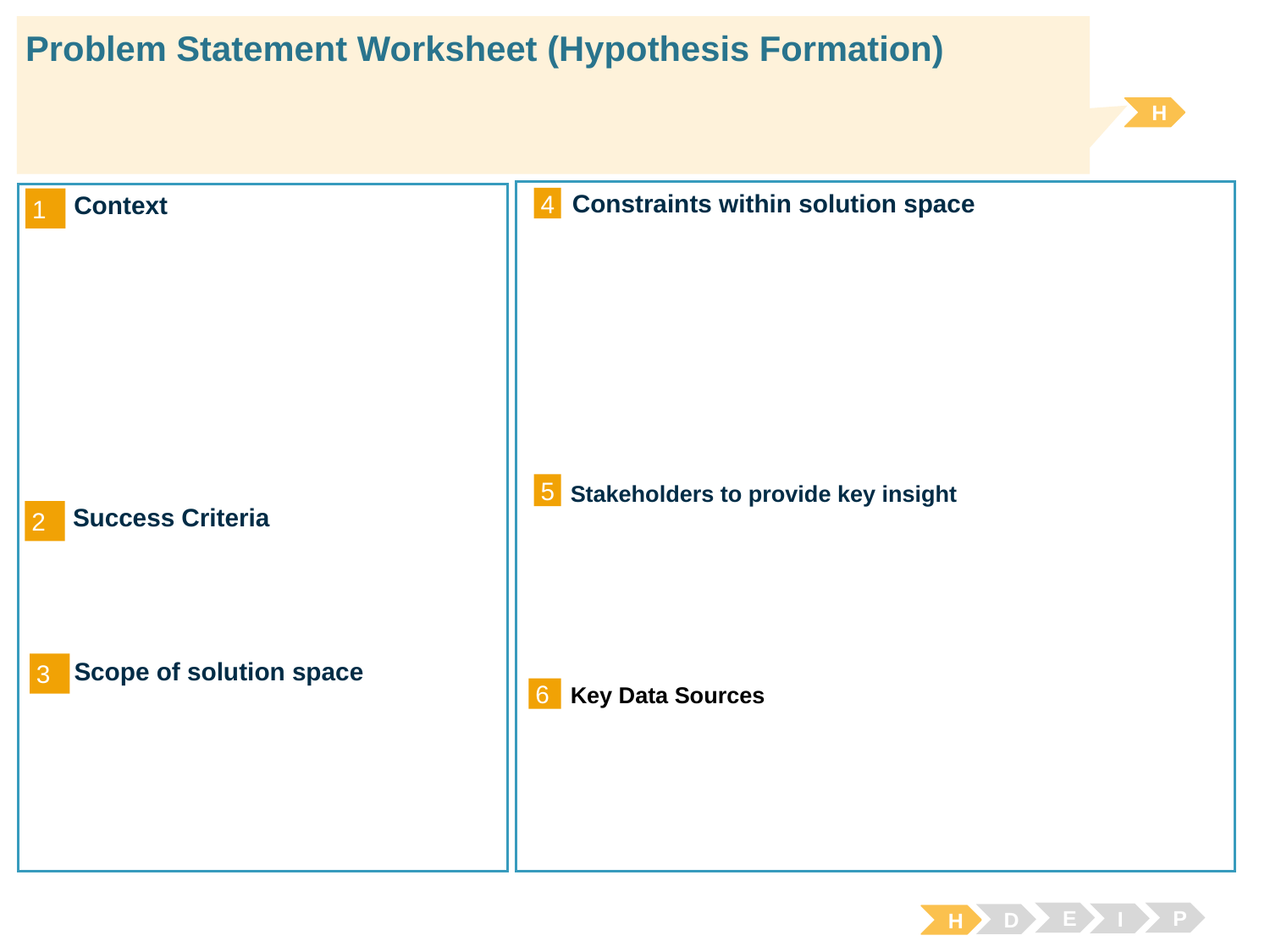

# Problem Statement Worksheet (Hypothesis Formation)

H

Constraints within solution space
4
1
Context

5

Stakeholders to provide key insight
Success Criteria
2

3
Scope of solution space
6
Key Data Sources

E
P
I
D
H